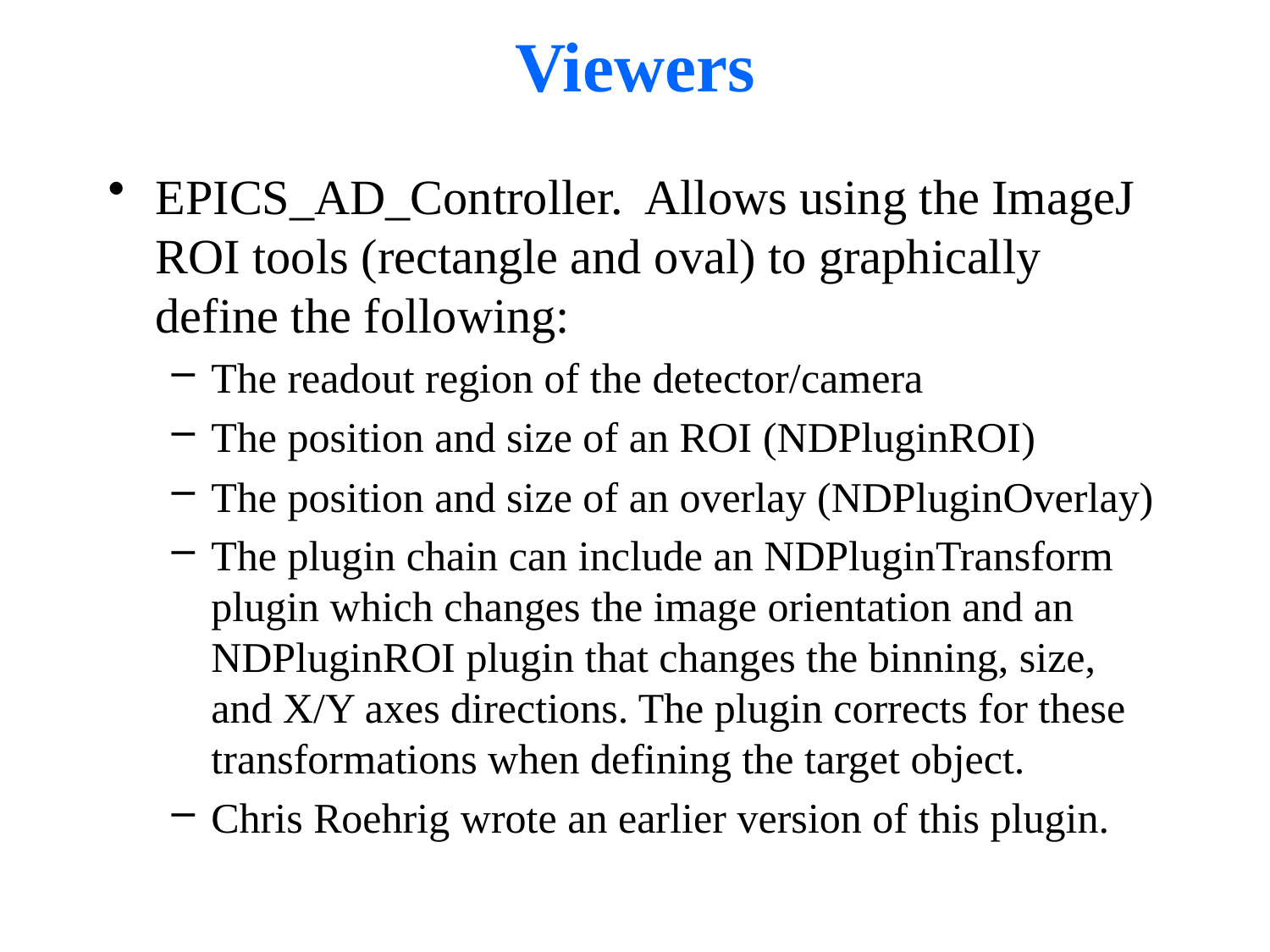

# Viewers
EPICS_AD_Controller.  Allows using the ImageJ ROI tools (rectangle and oval) to graphically define the following:
The readout region of the detector/camera
The position and size of an ROI (NDPluginROI)
The position and size of an overlay (NDPluginOverlay)
The plugin chain can include an NDPluginTransform plugin which changes the image orientation and an NDPluginROI plugin that changes the binning, size, and X/Y axes directions. The plugin corrects for these transformations when defining the target object.
Chris Roehrig wrote an earlier version of this plugin.